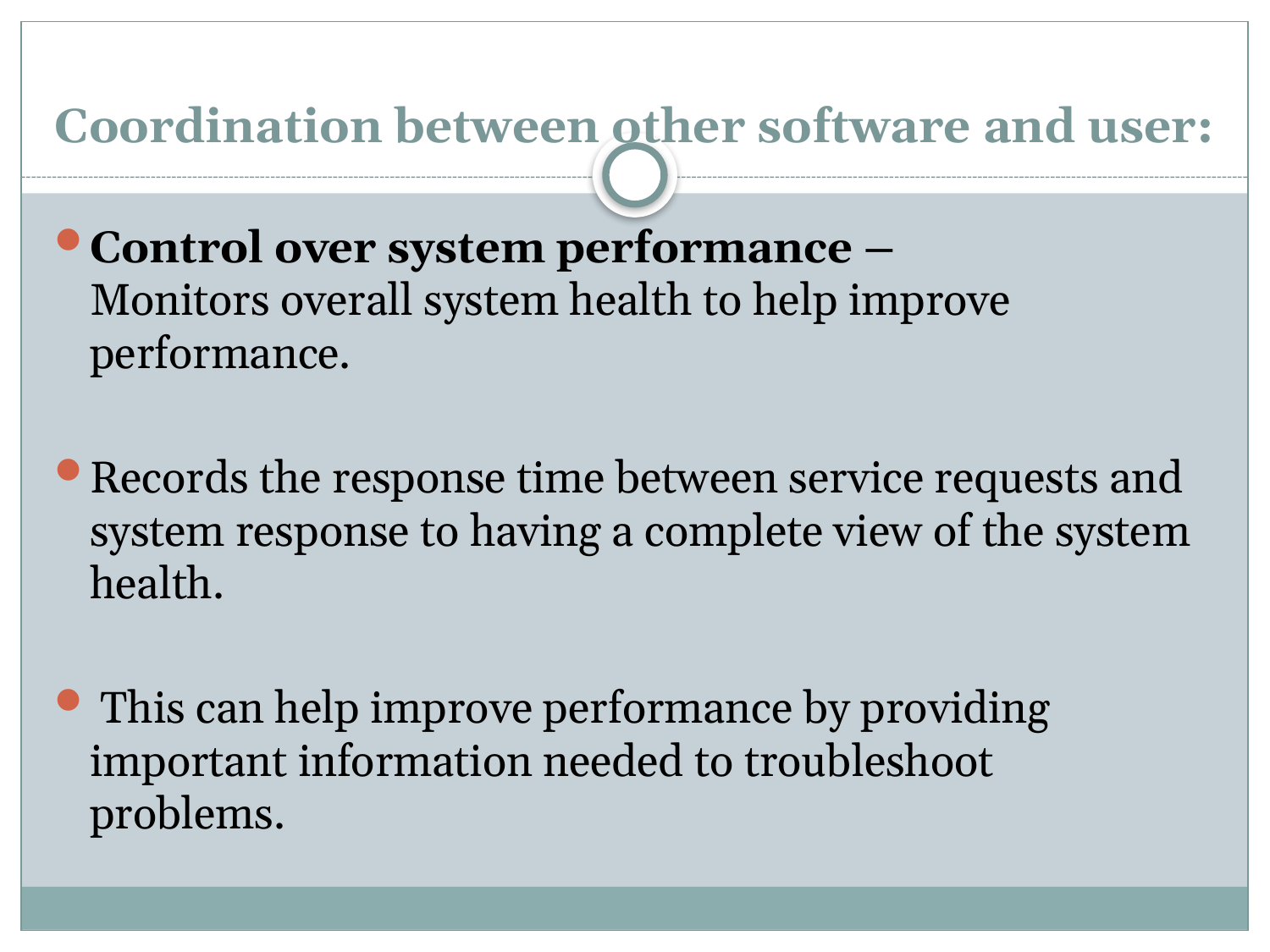

# Coordination between other software and user:
Control over system performance – 
Monitors overall system health to help improve performance.

Records the response time between service requests and system response to having a complete view of the system health.

 This can help improve performance by providing important information needed to troubleshoot problems.